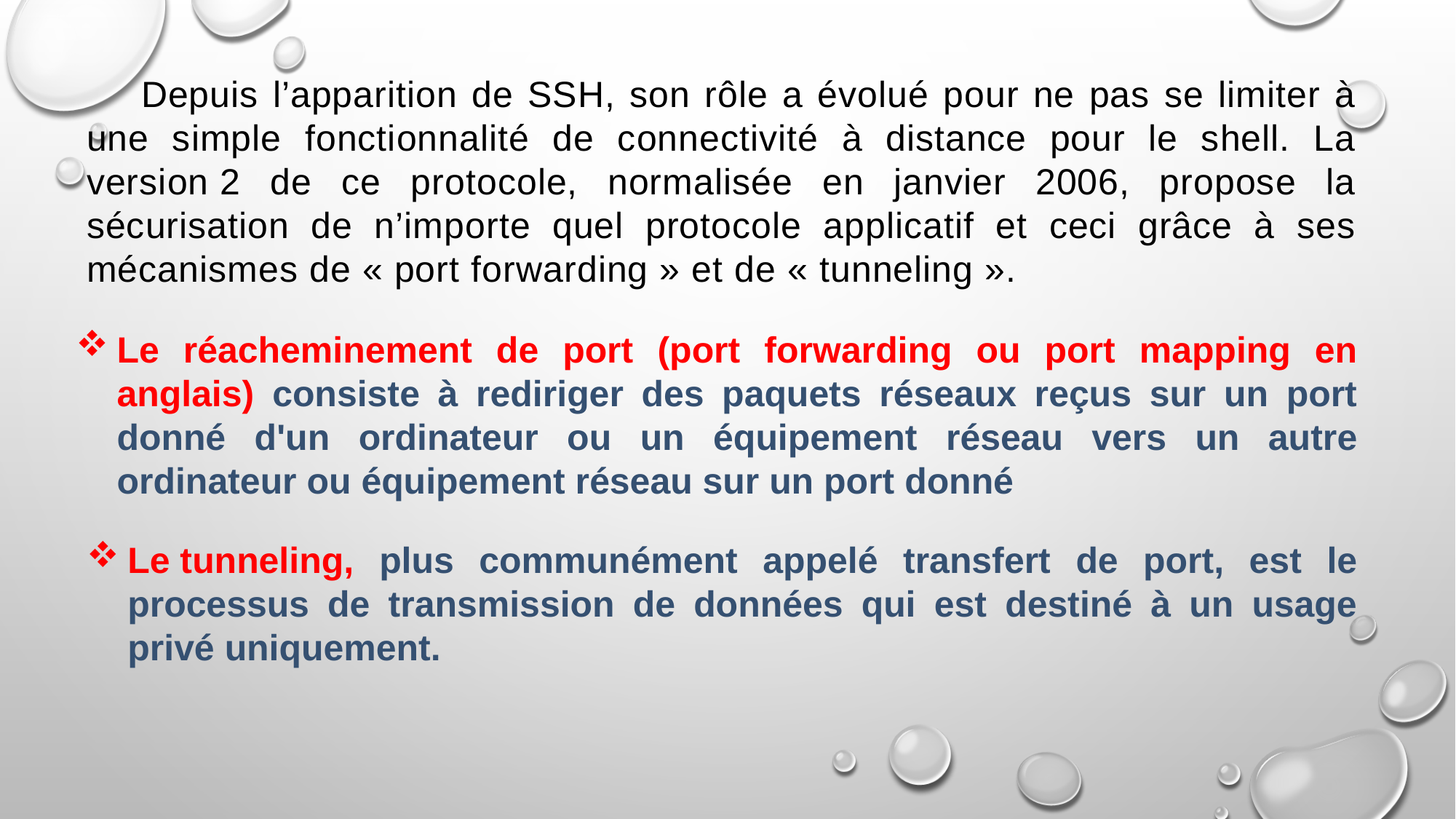

Depuis l’apparition de SSH, son rôle a évolué pour ne pas se limiter à une simple fonctionnalité de connectivité à distance pour le shell. La version 2 de ce protocole, normalisée en janvier 2006, propose la sécurisation de n’importe quel protocole applicatif et ceci grâce à ses mécanismes de « port forwarding » et de « tunneling ».
Le réacheminement de port (port forwarding ou port mapping en anglais) consiste à rediriger des paquets réseaux reçus sur un port donné d'un ordinateur ou un équipement réseau vers un autre ordinateur ou équipement réseau sur un port donné
Le tunneling, plus communément appelé transfert de port, est le processus de transmission de données qui est destiné à un usage privé uniquement.